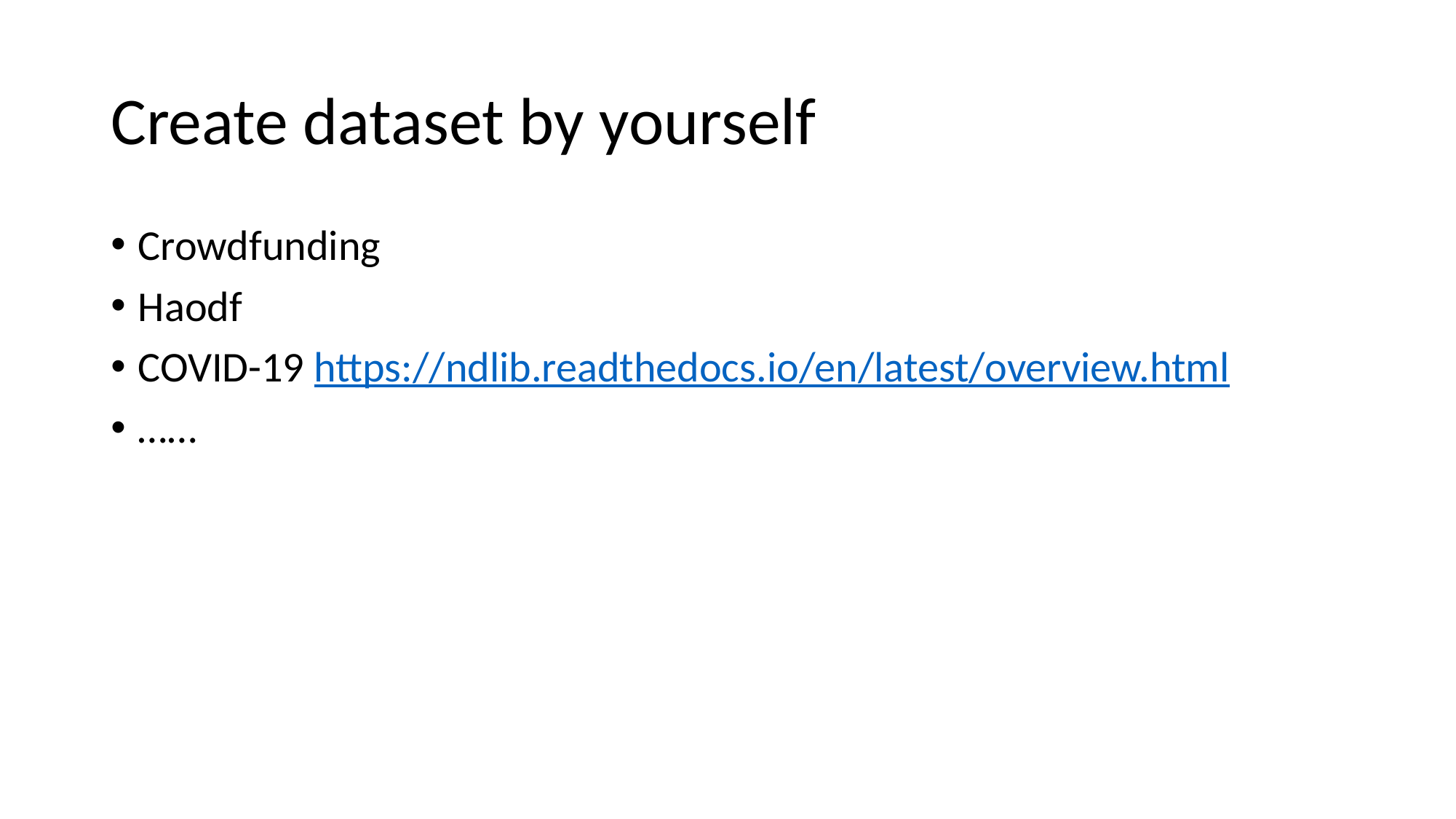

# Create dataset by yourself
Crowdfunding
Haodf
COVID-19 https://ndlib.readthedocs.io/en/latest/overview.html
……